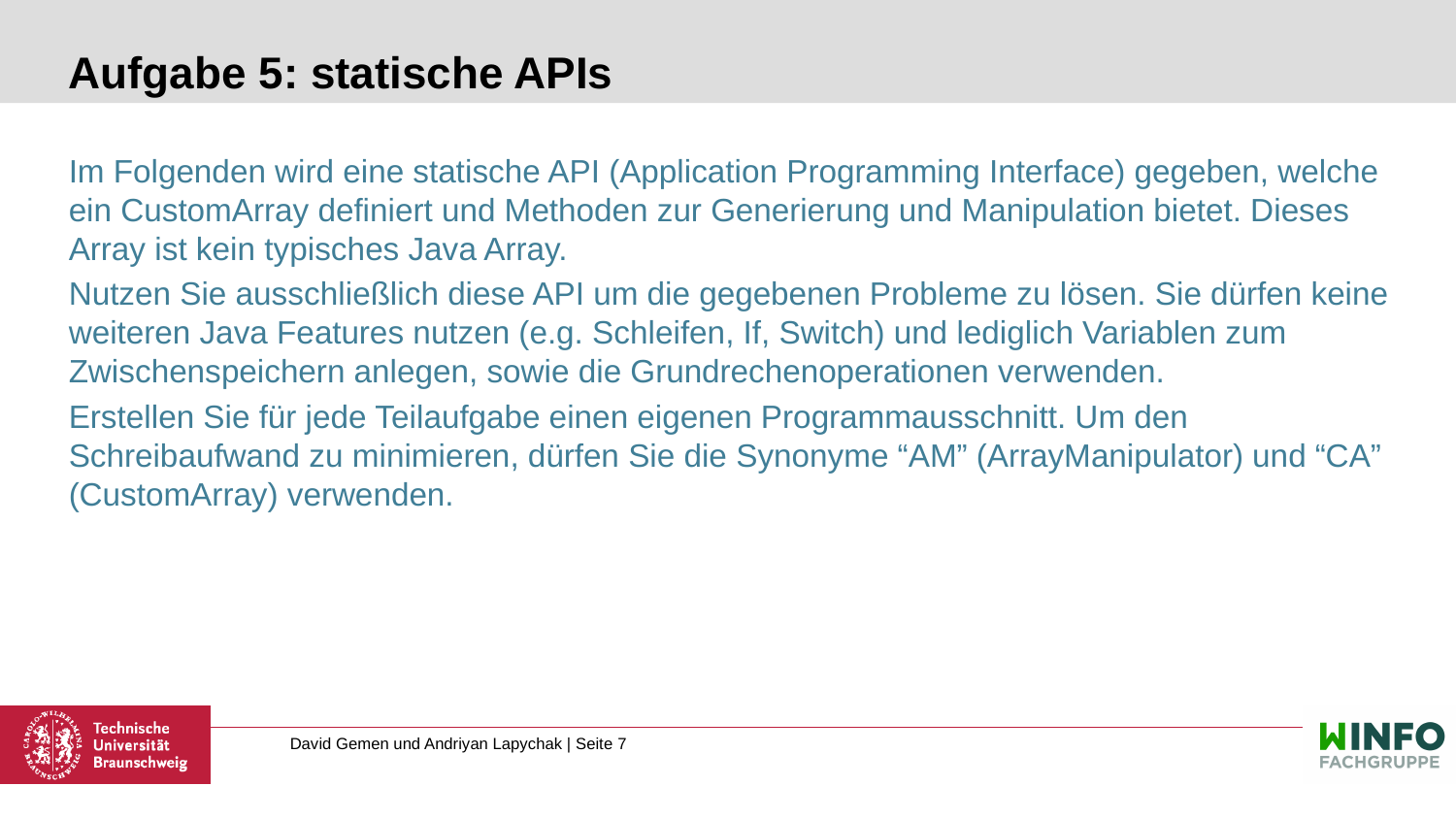

# Aufgabe 5: statische APIs
Im Folgenden wird eine statische API (Application Programming Interface) gegeben, welche ein CustomArray definiert und Methoden zur Generierung und Manipulation bietet. Dieses Array ist kein typisches Java Array.
Nutzen Sie ausschließlich diese API um die gegebenen Probleme zu lösen. Sie dürfen keine weiteren Java Features nutzen (e.g. Schleifen, If, Switch) und lediglich Variablen zum Zwischenspeichern anlegen, sowie die Grundrechenoperationen verwenden.
Erstellen Sie für jede Teilaufgabe einen eigenen Programmausschnitt. Um den Schreibaufwand zu minimieren, dürfen Sie die Synonyme “AM” (ArrayManipulator) und “CA” (CustomArray) verwenden.